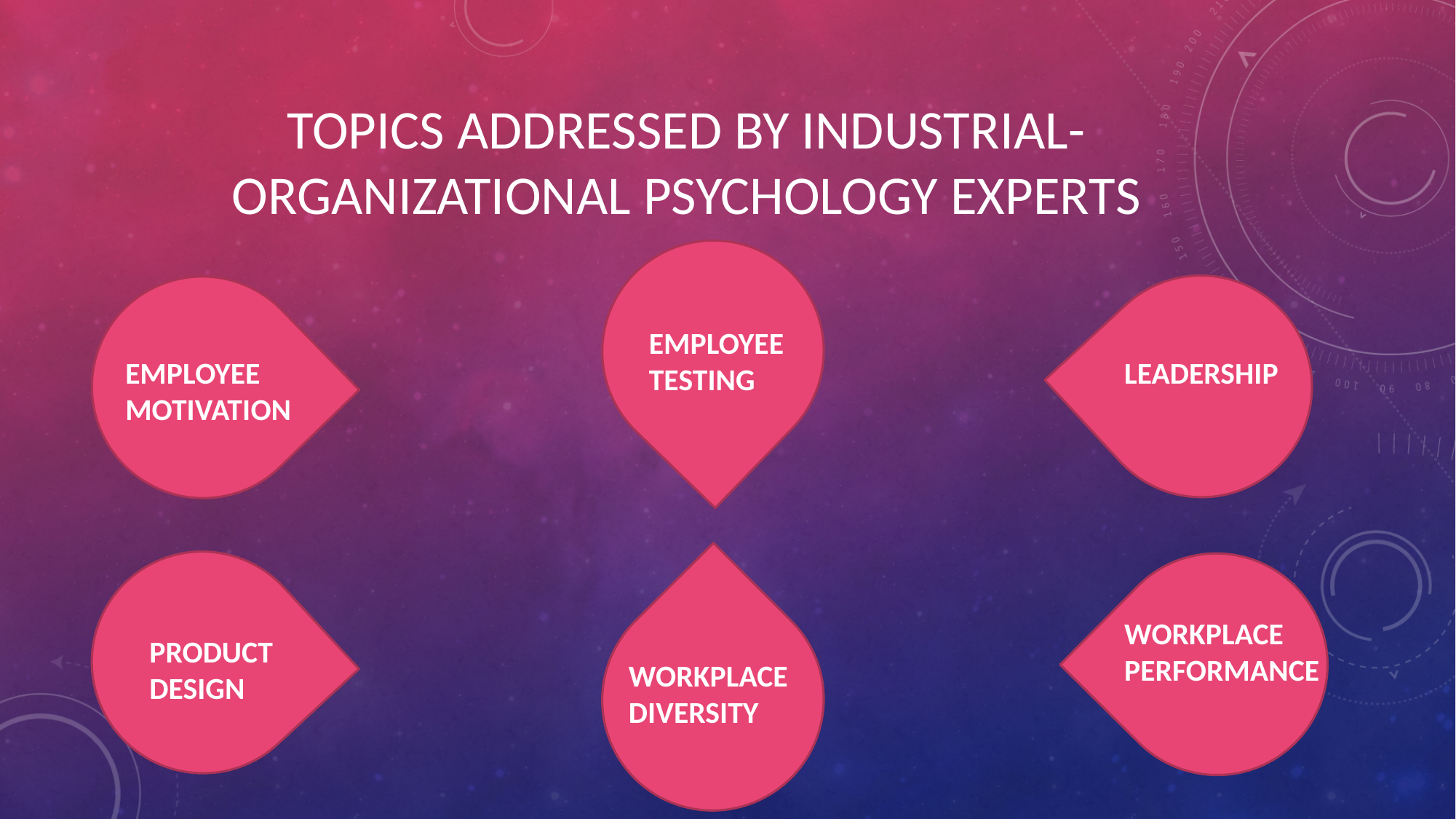

# topics addressed by industrial-organizational psychology experts

EMPLOYEE TESTING
EMPLOYEE MOTIVATION
LEADERSHIP

WORKPLACE PERFORMANCE
PRODUCT DESIGN
WORKPLACE DIVERSITY